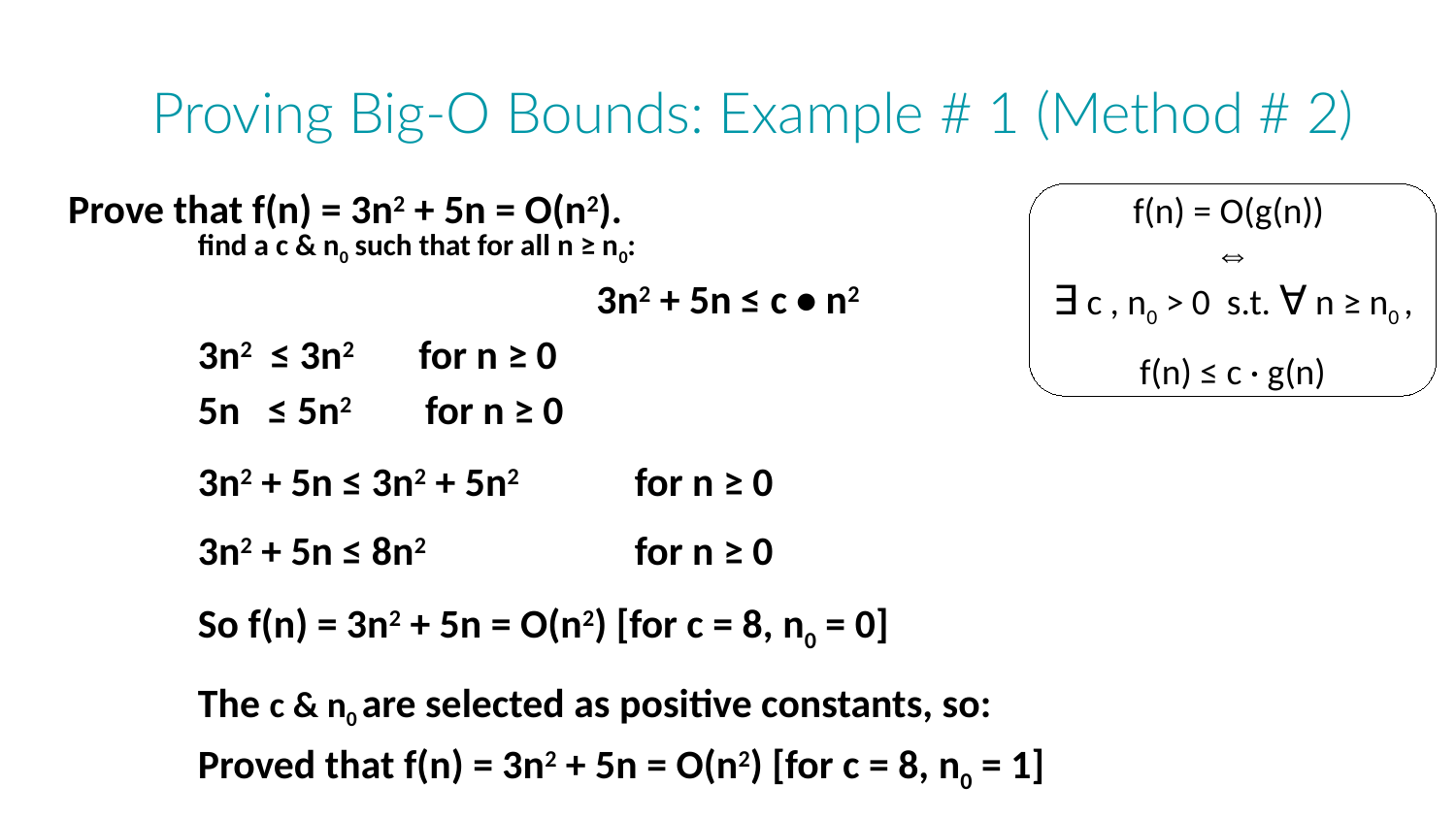

# Proving Big-O Bounds: Example # 1 (Method # 2)
 Prove that f(n) = 3n2 + 5n = O(n2).
f(n) = O(g(n))
⇔
∃ c , n0 > 0  s.t. ∀ n ≥ n0 ,
f(n) ≤ c · g(n)
find a c & n0 such that for all n ≥ n0:
3n2 + 5n ≤ c • n2
3n2  ≤ 3n2       for n ≥ 0
5n   ≤ 5n2        for n ≥ 0

3n2 + 5n ≤ 3n2 + 5n2 	for n ≥ 0

3n2 + 5n ≤ 8n2 		for n ≥ 0

So f(n) = 3n2 + 5n = O(n2) [for c = 8, n0 = 0]

The c & n0 are selected as positive constants, so:
Proved that f(n) = 3n2 + 5n = O(n2) [for c = 8, n0 = 1]

12